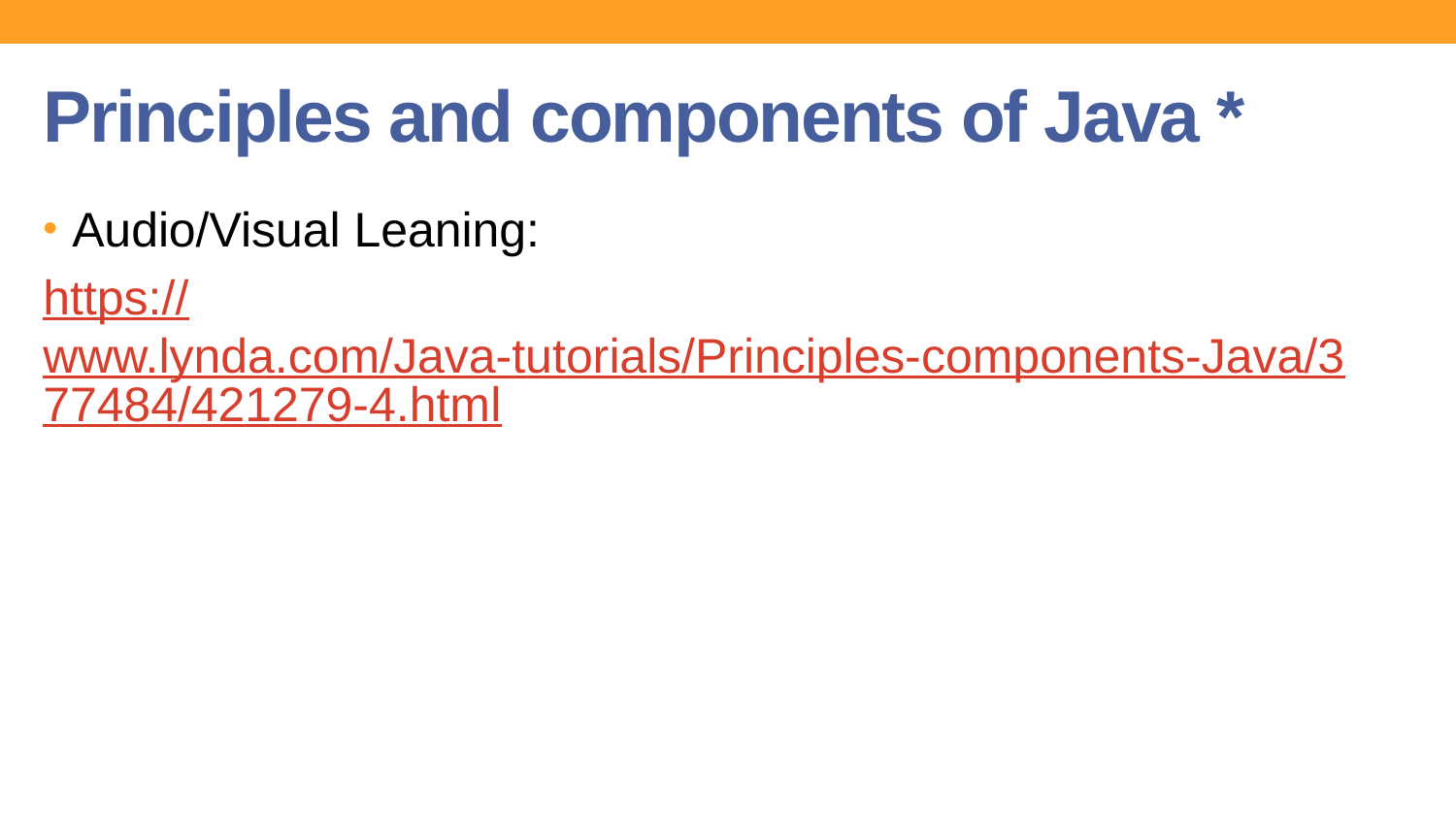

# Principles and components of Java *
Audio/Visual Leaning:
https://www.lynda.com/Java-tutorials/Principles-components-Java/377484/421279-4.html